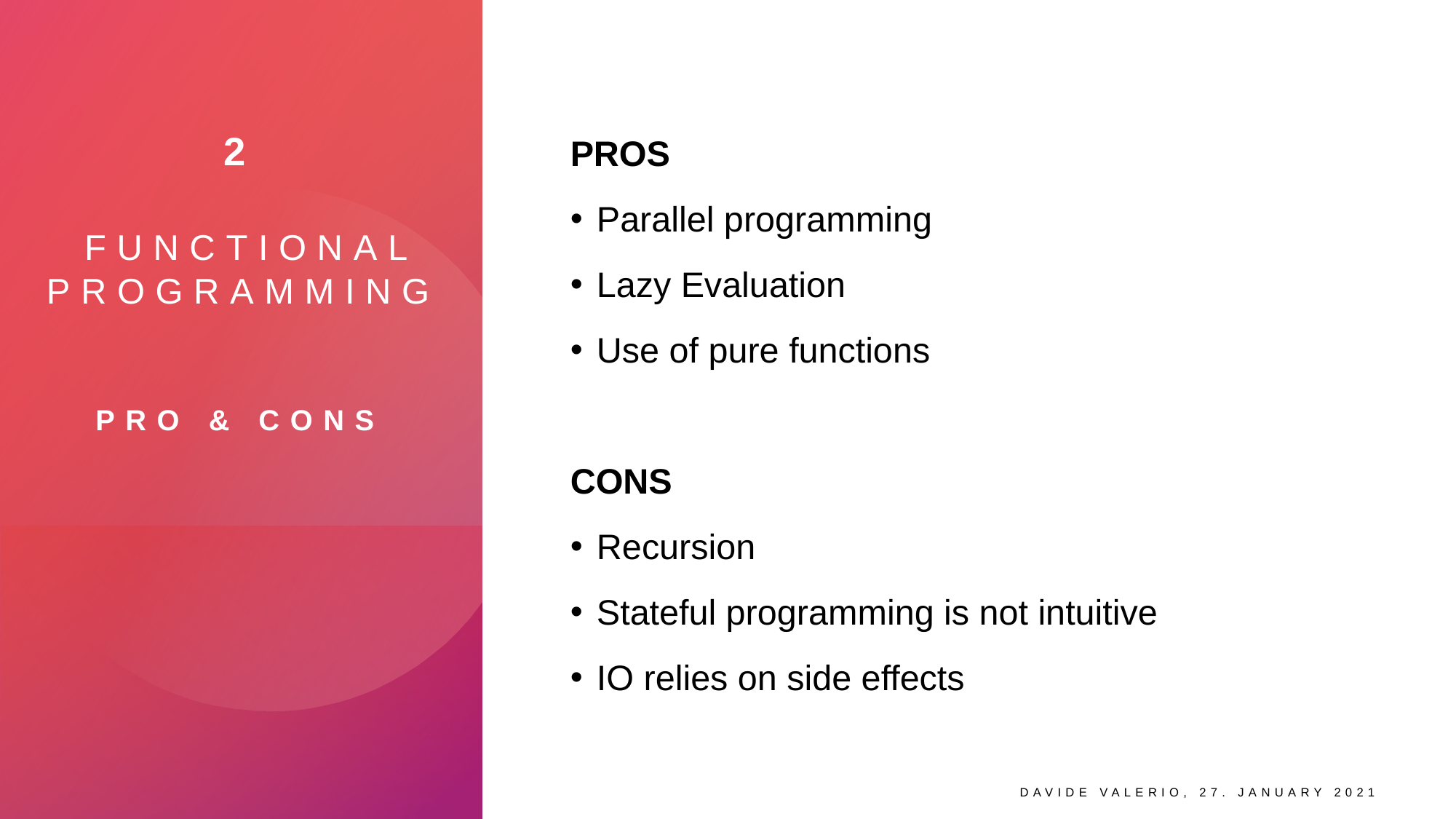

# 2 functional programming pro & cons
PROS
Parallel programming
Lazy Evaluation
Use of pure functions

CONS
Recursion
Stateful programming is not intuitive
IO relies on side effects

Davide Valerio, 27. January 2021